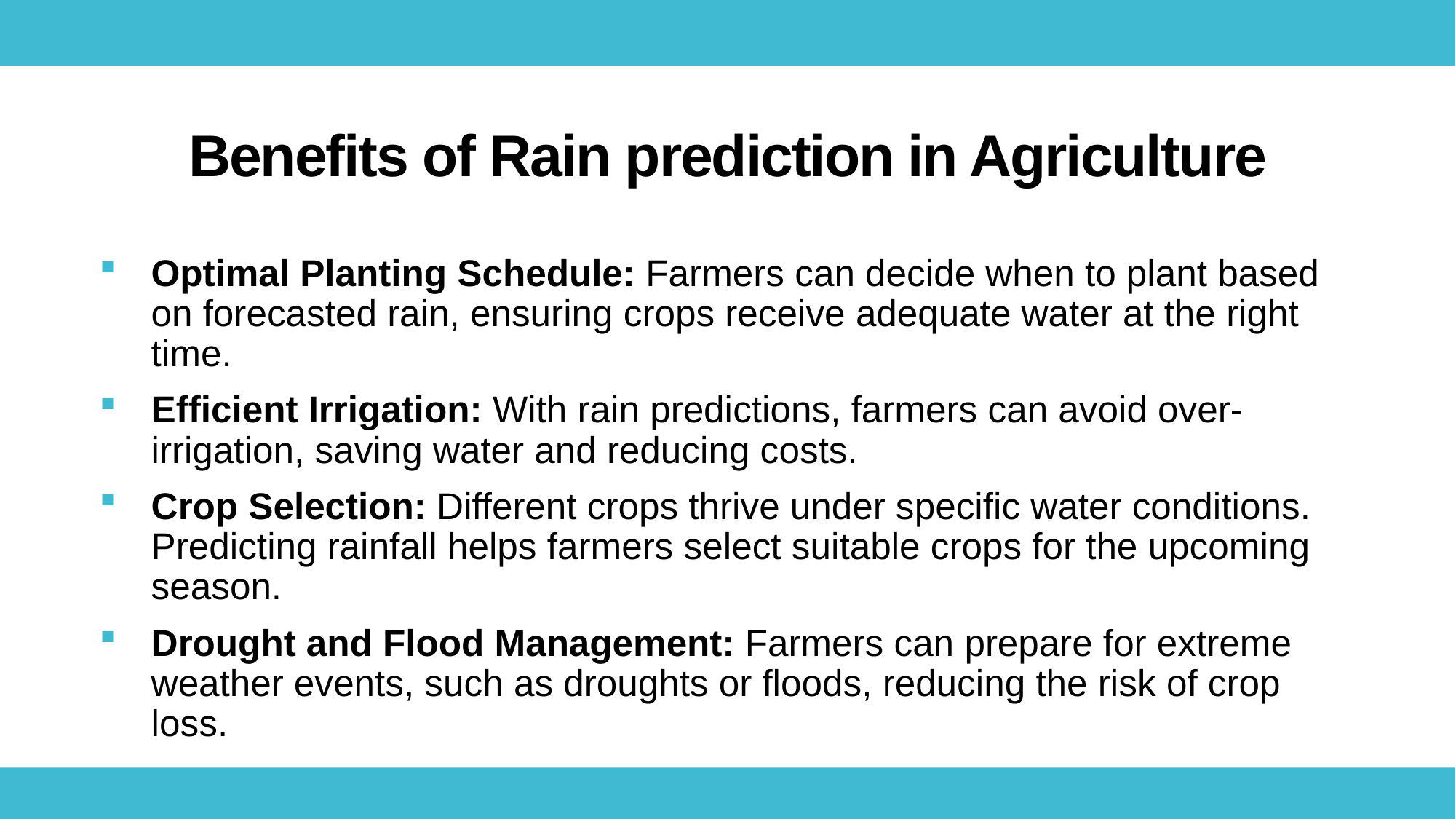

# Benefits of Rain prediction in Agriculture
Optimal Planting Schedule: Farmers can decide when to plant based on forecasted rain, ensuring crops receive adequate water at the right time.
Efficient Irrigation: With rain predictions, farmers can avoid over-irrigation, saving water and reducing costs.
Crop Selection: Different crops thrive under specific water conditions. Predicting rainfall helps farmers select suitable crops for the upcoming season.
Drought and Flood Management: Farmers can prepare for extreme weather events, such as droughts or floods, reducing the risk of crop loss.